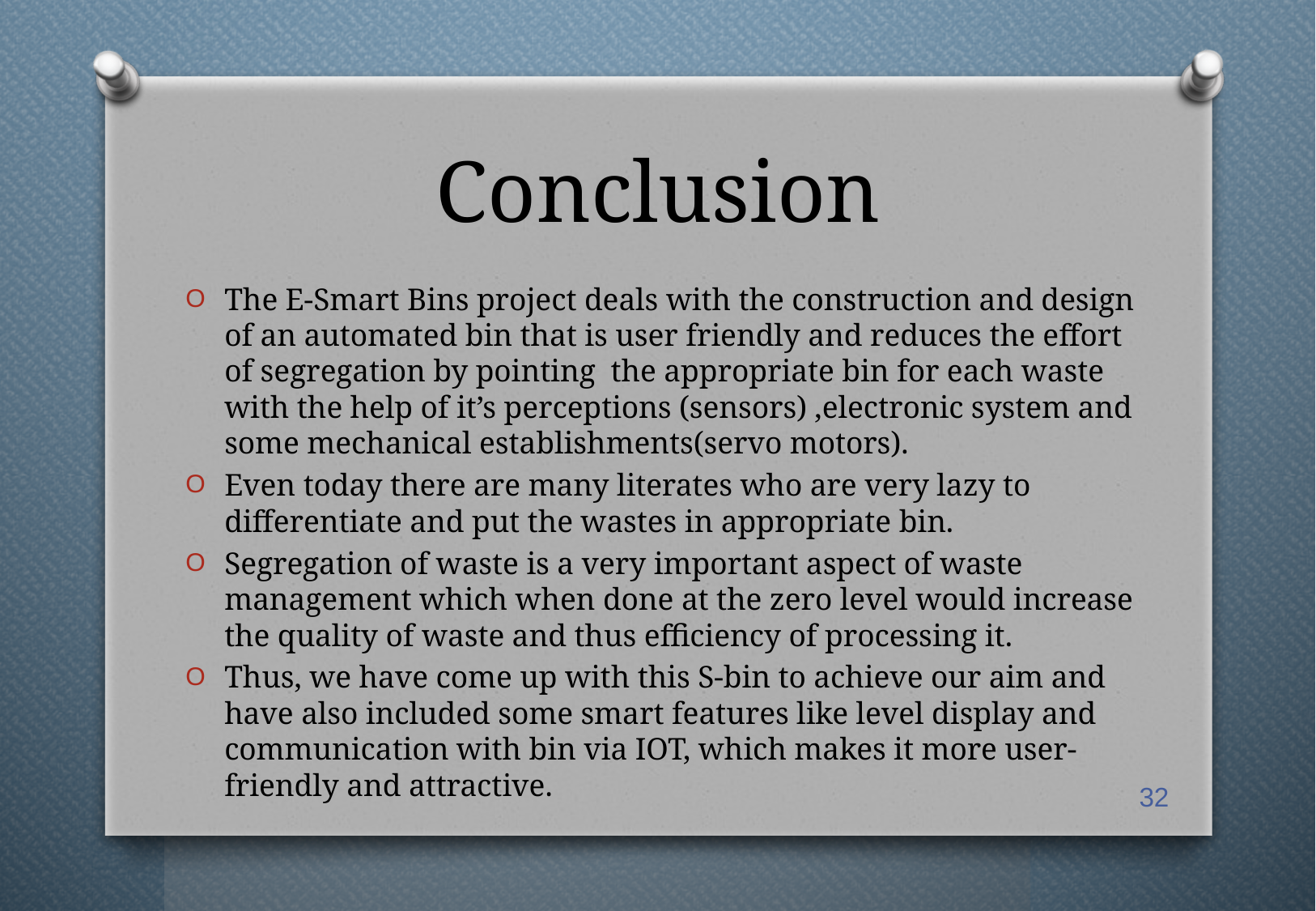

# Conclusion
The E-Smart Bins project deals with the construction and design of an automated bin that is user friendly and reduces the effort of segregation by pointing  the appropriate bin for each waste with the help of it’s perceptions (sensors) ,electronic system and some mechanical establishments(servo motors).
Even today there are many literates who are very lazy to differentiate and put the wastes in appropriate bin.
Segregation of waste is a very important aspect of waste management which when done at the zero level would increase the quality of waste and thus efficiency of processing it.
Thus, we have come up with this S-bin to achieve our aim and have also included some smart features like level display and communication with bin via IOT, which makes it more user-friendly and attractive.
32